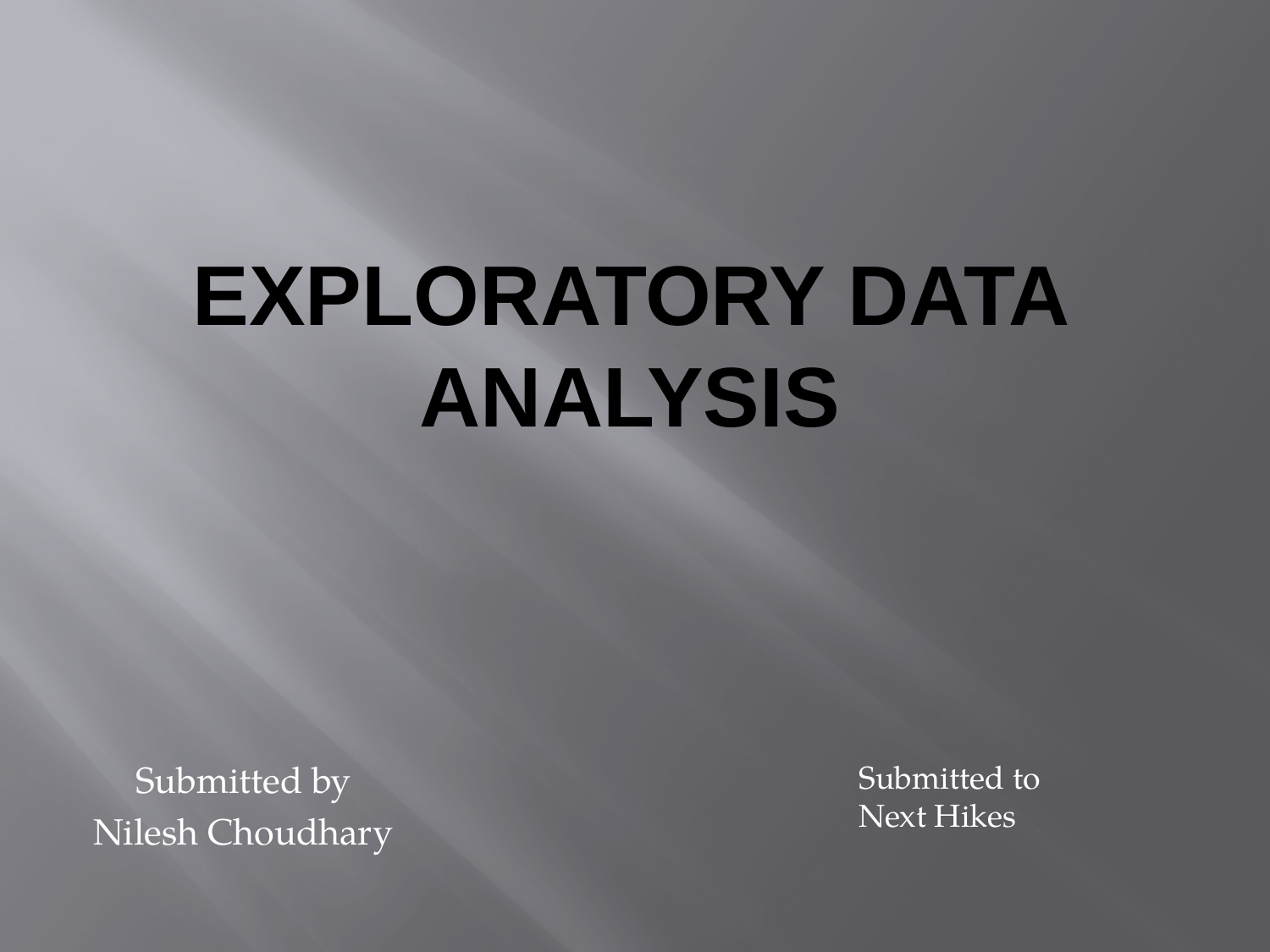

# Exploratory data analysis
Submitted by
Nilesh Choudhary
Submitted to
Next Hikes